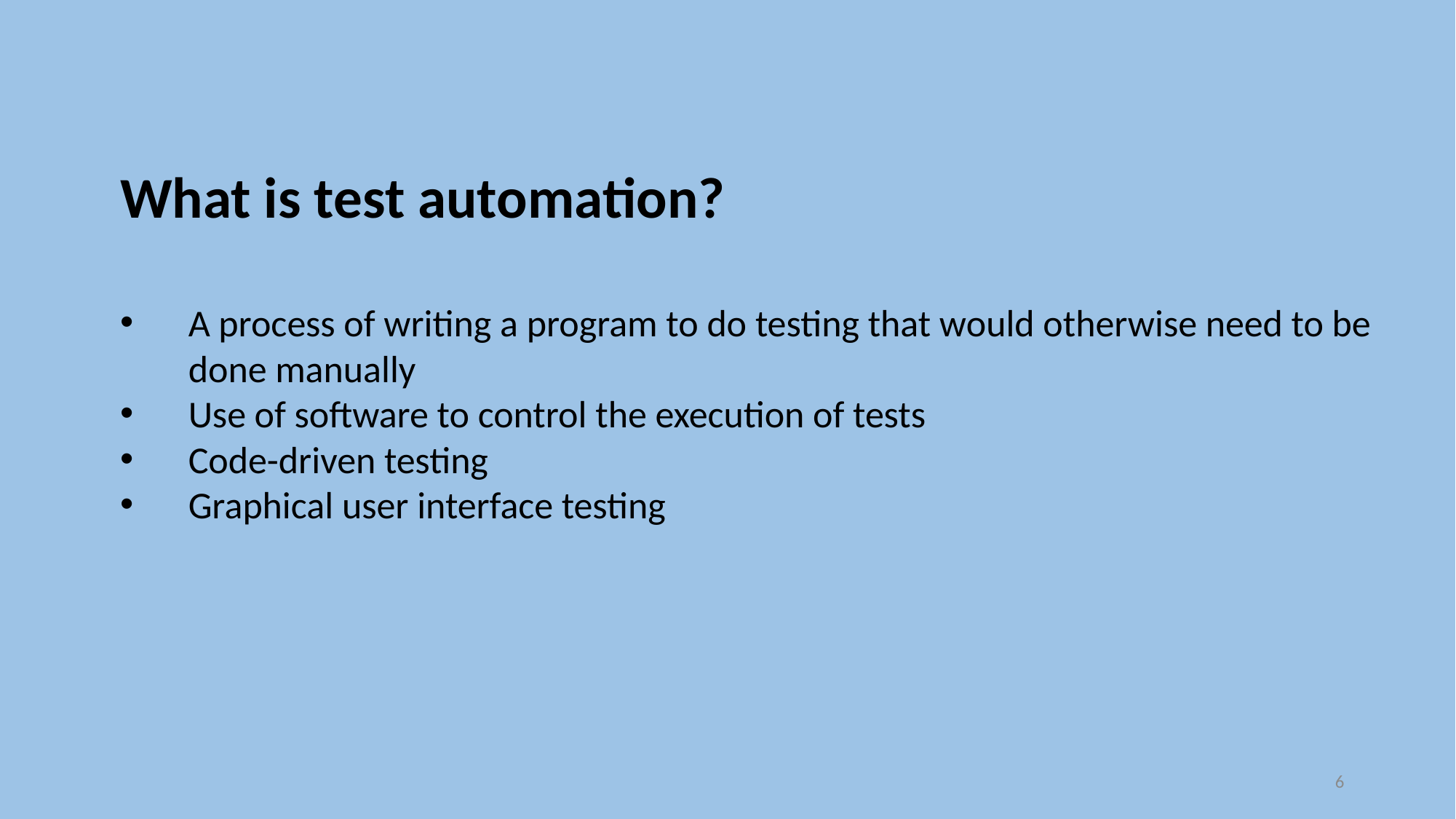

What is test automation?

A process of writing a program to do testing that would otherwise need to be done manually
Use of software to control the execution of tests
Code-driven testing
Graphical user interface testing
6